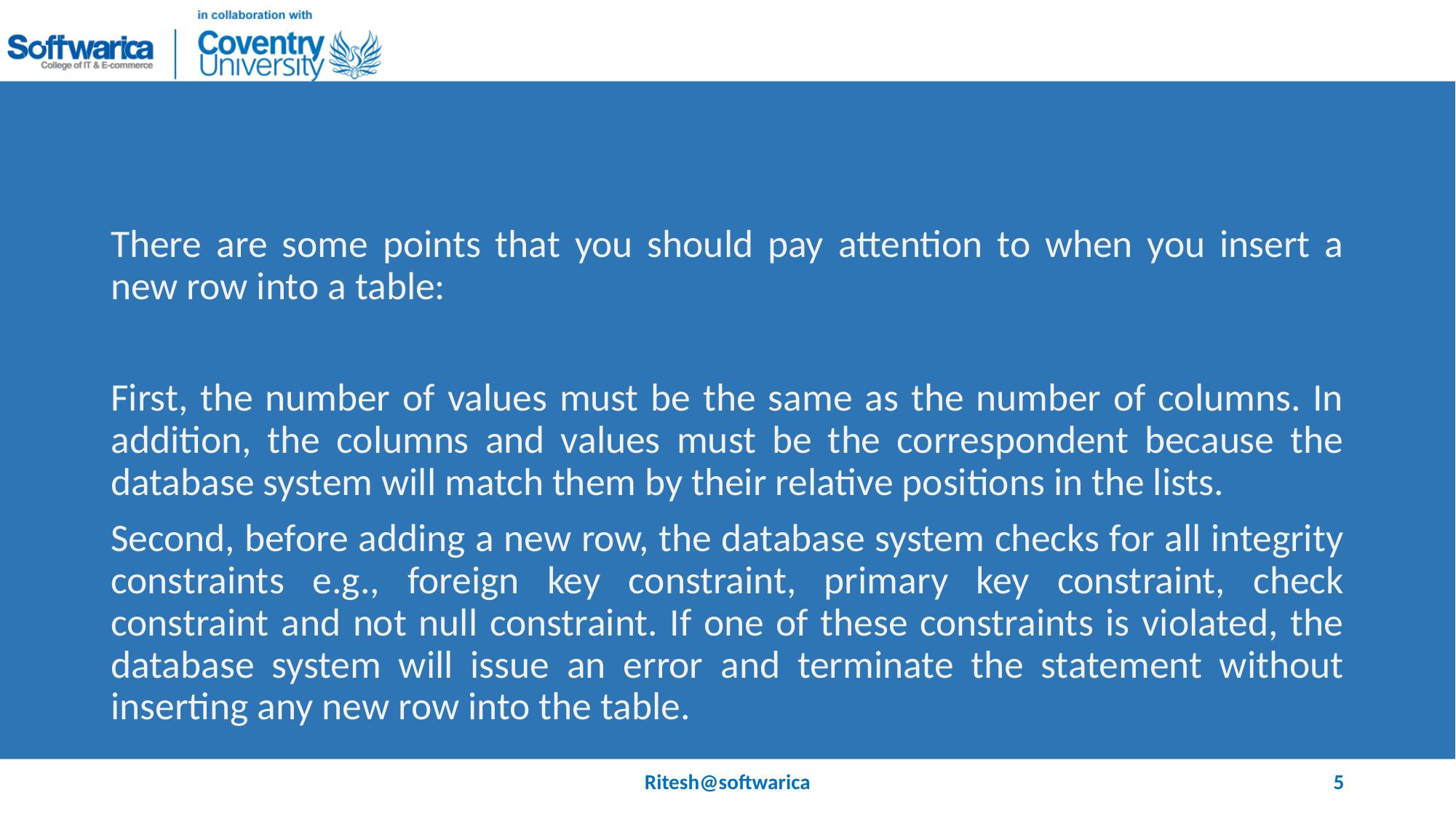

#
There are some points that you should pay attention to when you insert a new row into a table:

First, the number of values must be the same as the number of columns. In addition, the columns and values must be the correspondent because the database system will match them by their relative positions in the lists.
Second, before adding a new row, the database system checks for all integrity constraints e.g., foreign key constraint, primary key constraint, check constraint and not null constraint. If one of these constraints is violated, the database system will issue an error and terminate the statement without inserting any new row into the table.
Ritesh@softwarica
5